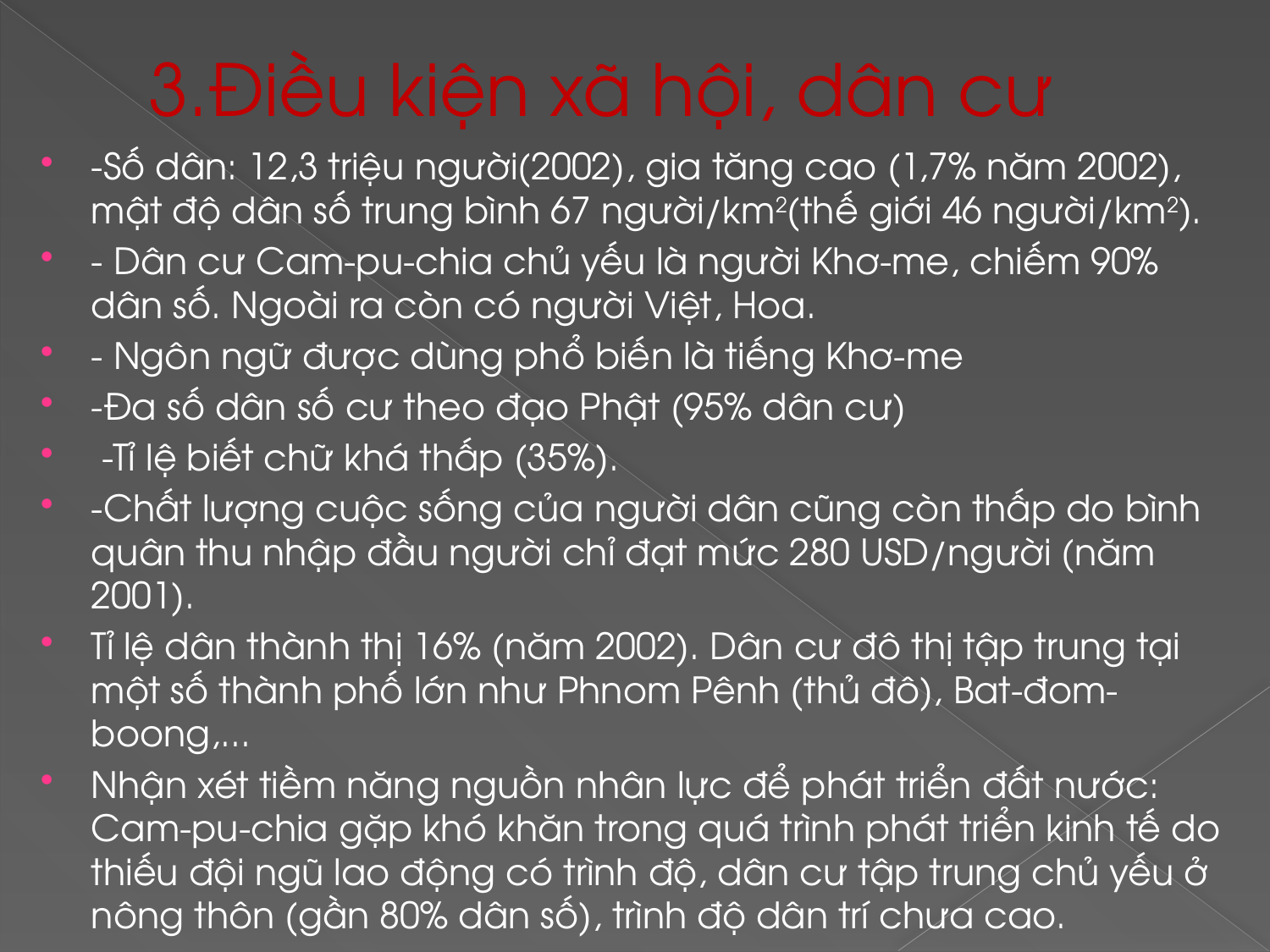

# 3.Điều kiện xã hội, dân cư
-Số dân: 12,3 triệu người(2002), gia tăng cao (1,7% năm 2002), mật độ dân số trung bình 67 người/km2(thế giới 46 người/km2).
- Dân cư Cam-pu-chia chủ yếu là người Khơ-me, chiếm 90% dân số. Ngoài ra còn có người Việt, Hoa.
- Ngôn ngữ được dùng phổ biến là tiếng Khơ-me
-Đa số dân số cư theo đạo Phật (95% dân cư)
 -Tỉ lệ biết chữ khá thấp (35%).
-Chất lượng cuộc sống của người dân cũng còn thấp do bình quân thu nhập đầu người chỉ đạt mức 280 USD/người (năm 2001).
Tỉ lệ dân thành thị 16% (năm 2002). Dân cư đô thị tập trung tại một số thành phố lớn như Phnom Pênh (thủ đô), Bat-đom-boong,...
Nhận xét tiềm năng nguồn nhân lực để phát triển đất nước: Cam-pu-chia gặp khó khăn trong quá trình phát triển kinh tế do thiếu đội ngũ lao động có trình độ, dân cư tập trung chủ yếu ở nông thôn (gần 80% dân số), trình độ dân trí chưa cao.